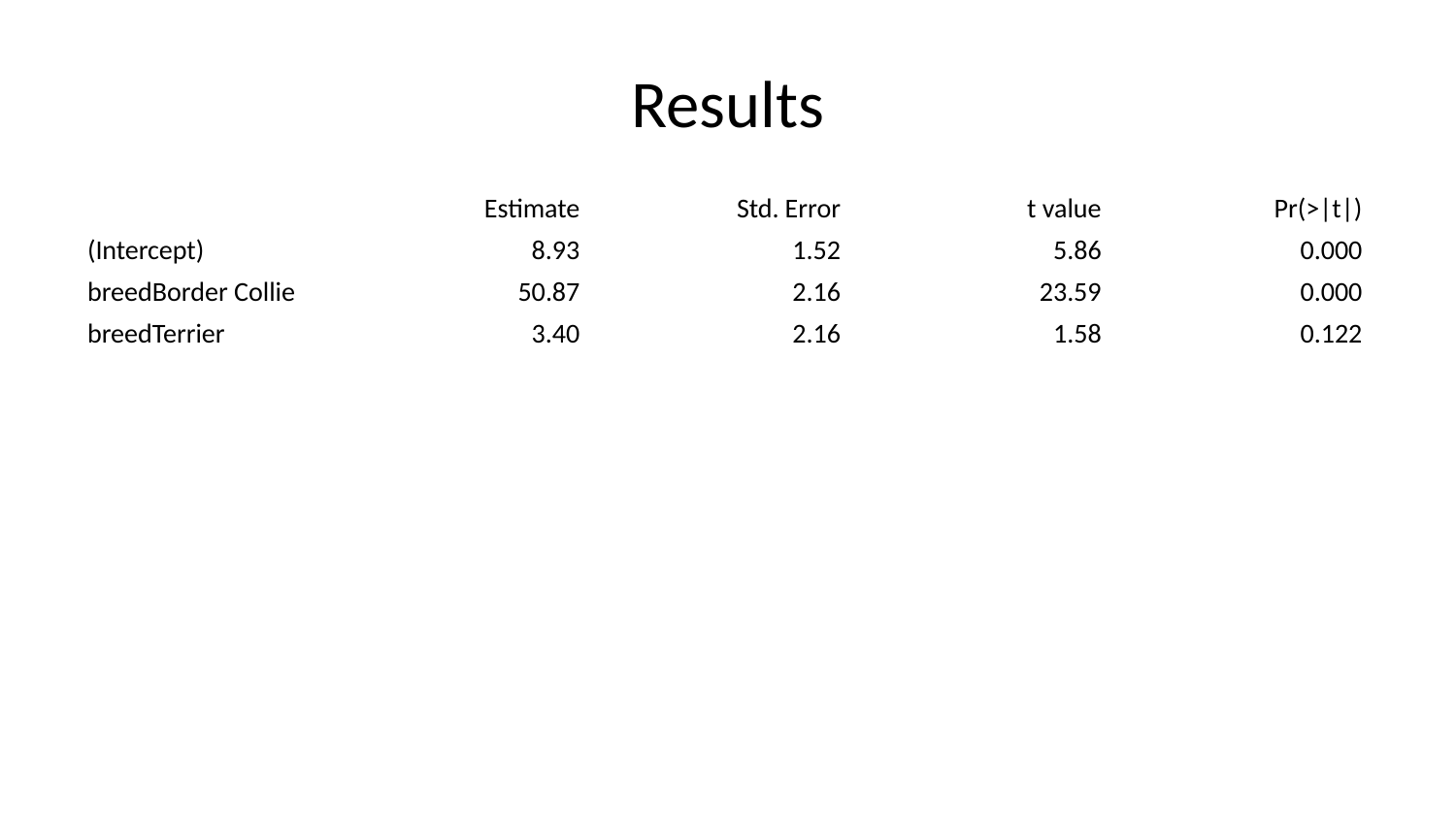

# Results
|  | Estimate | Std. Error | t value | Pr(>|t|) |
| --- | --- | --- | --- | --- |
| (Intercept) | 8.93 | 1.52 | 5.86 | 0.000 |
| breedBorder Collie | 50.87 | 2.16 | 23.59 | 0.000 |
| breedTerrier | 3.40 | 2.16 | 1.58 | 0.122 |